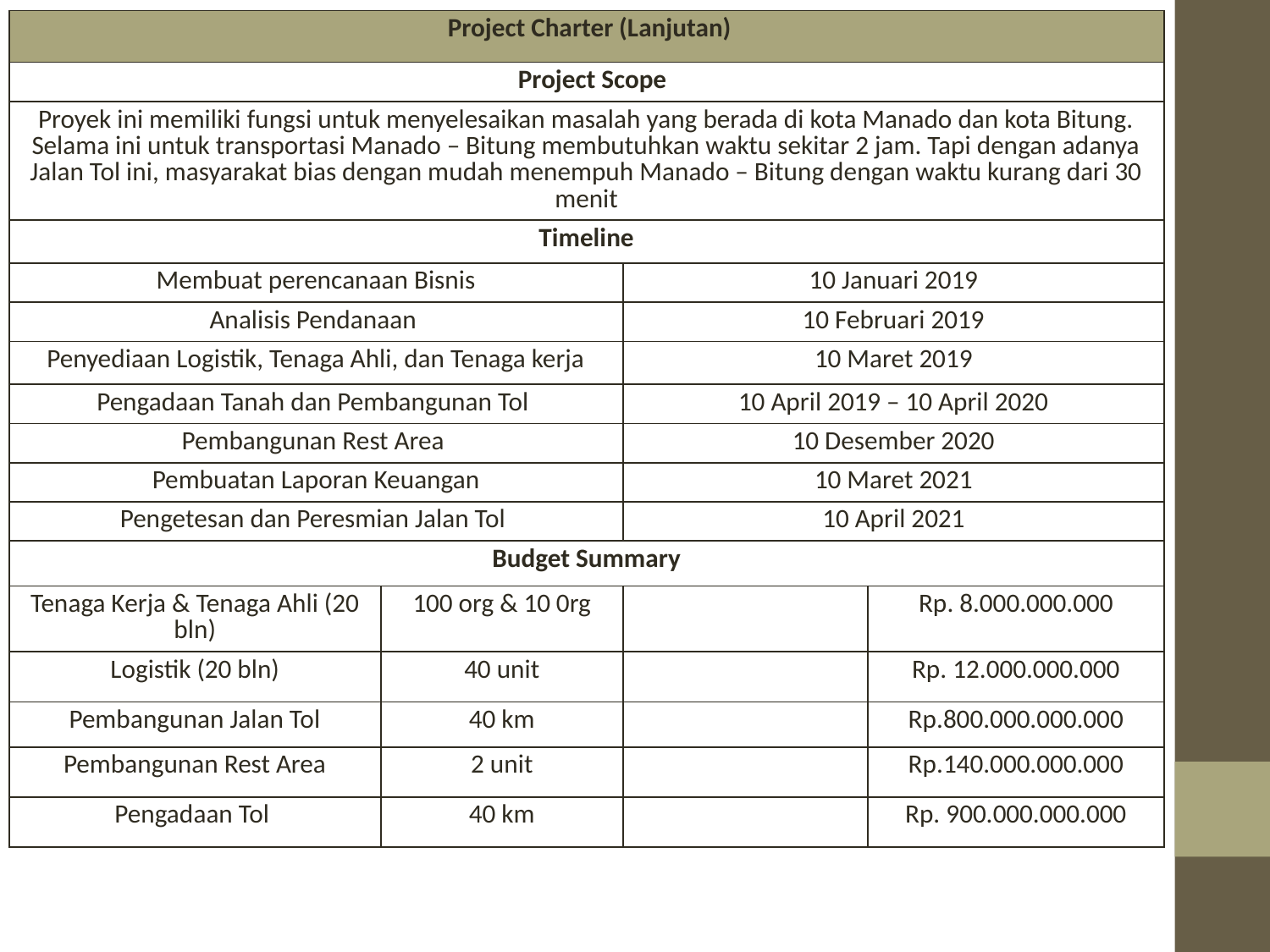

| Project Charter (Lanjutan) |  |  |  |
| --- | --- | --- | --- |
| Project Scope |  |  |  |
| Proyek ini memiliki fungsi untuk menyelesaikan masalah yang berada di kota Manado dan kota Bitung. Selama ini untuk transportasi Manado – Bitung membutuhkan waktu sekitar 2 jam. Tapi dengan adanya Jalan Tol ini, masyarakat bias dengan mudah menempuh Manado – Bitung dengan waktu kurang dari 30 menit |  |  |  |
| Timeline |  |  |  |
| Membuat perencanaan Bisnis |  | 10 Januari 2019 |  |
| Analisis Pendanaan |  | 10 Februari 2019 |  |
| Penyediaan Logistik, Tenaga Ahli, dan Tenaga kerja |  | 10 Maret 2019 |  |
| Pengadaan Tanah dan Pembangunan Tol |  | 10 April 2019 – 10 April 2020 |  |
| Pembangunan Rest Area |  | 10 Desember 2020 |  |
| Pembuatan Laporan Keuangan |  | 10 Maret 2021 |  |
| Pengetesan dan Peresmian Jalan Tol |  | 10 April 2021 |  |
| Budget Summary |  |  |  |
| Tenaga Kerja & Tenaga Ahli (20 bln) | 100 org & 10 0rg |  | Rp. 8.000.000.000 |
| Logistik (20 bln) | 40 unit |  | Rp. 12.000.000.000 |
| Pembangunan Jalan Tol | 40 km |  | Rp.800.000.000.000 |
| Pembangunan Rest Area | 2 unit |  | Rp.140.000.000.000 |
| Pengadaan Tol | 40 km |  | Rp. 900.000.000.000 |